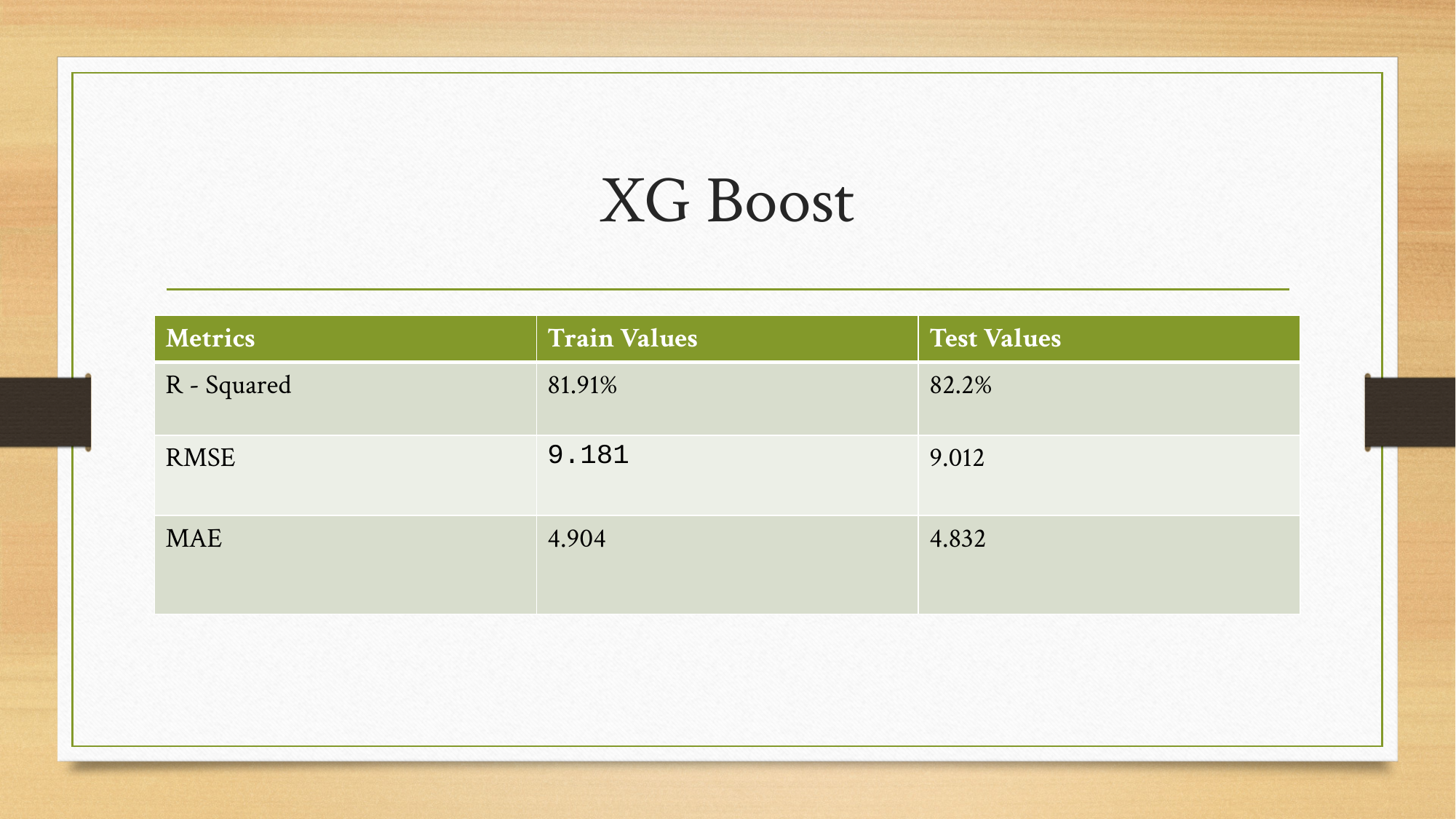

# XG Boost
| Metrics | Train Values | Test Values |
| --- | --- | --- |
| R - Squared | 81.91% | 82.2% |
| RMSE | 9.181 | 9.012 |
| MAE | 4.904 | 4.832 |